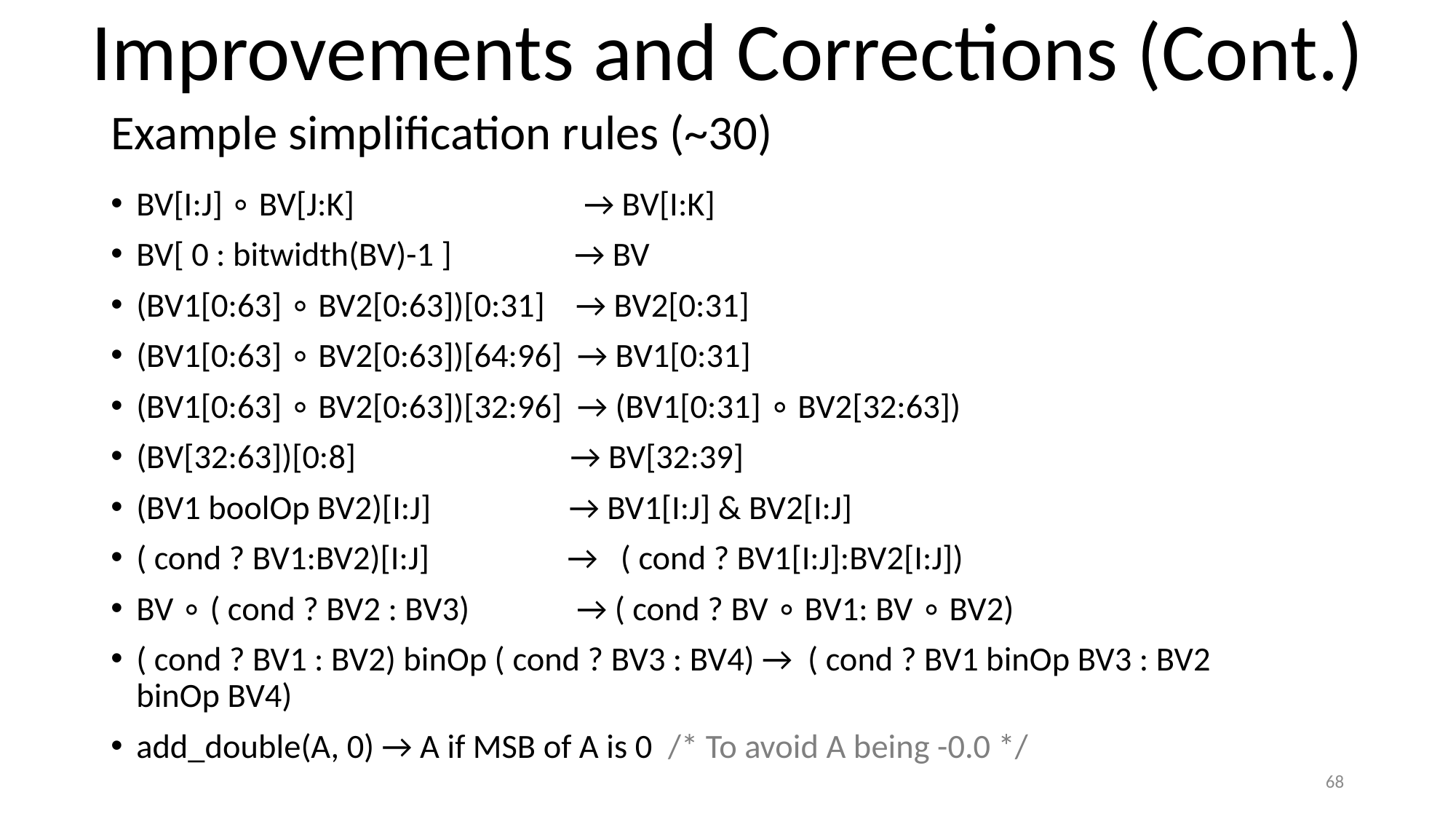

Improvements and Corrections (Cont.)
# Example simplification rules (~30)
BV[I:J] ∘ BV[J:K]                              → BV[I:K]
BV[ 0 : bitwidth(BV)-1 ]                → BV
(BV1[0:63] ∘ BV2[0:63])[0:31]    → BV2[0:31]
(BV1[0:63] ∘ BV2[0:63])[64:96]  → BV1[0:31]
(BV1[0:63] ∘ BV2[0:63])[32:96]  → (BV1[0:31] ∘ BV2[32:63])
(BV[32:63])[0:8]                            → BV[32:39]
(BV1 boolOp BV2)[I:J]                  → BV1[I:J] & BV2[I:J]
( cond ? BV1:BV2)[I:J]                  →   ( cond ? BV1[I:J]:BV2[I:J])
BV ∘ ( cond ? BV2 : BV3)              → ( cond ? BV ∘ BV1: BV ∘ BV2)
( cond ? BV1 : BV2) binOp ( cond ? BV3 : BV4) →  ( cond ? BV1 binOp BV3 : BV2 binOp BV4)
add_double(A, 0) → A if MSB of A is 0  /* To avoid A being -0.0 */

68